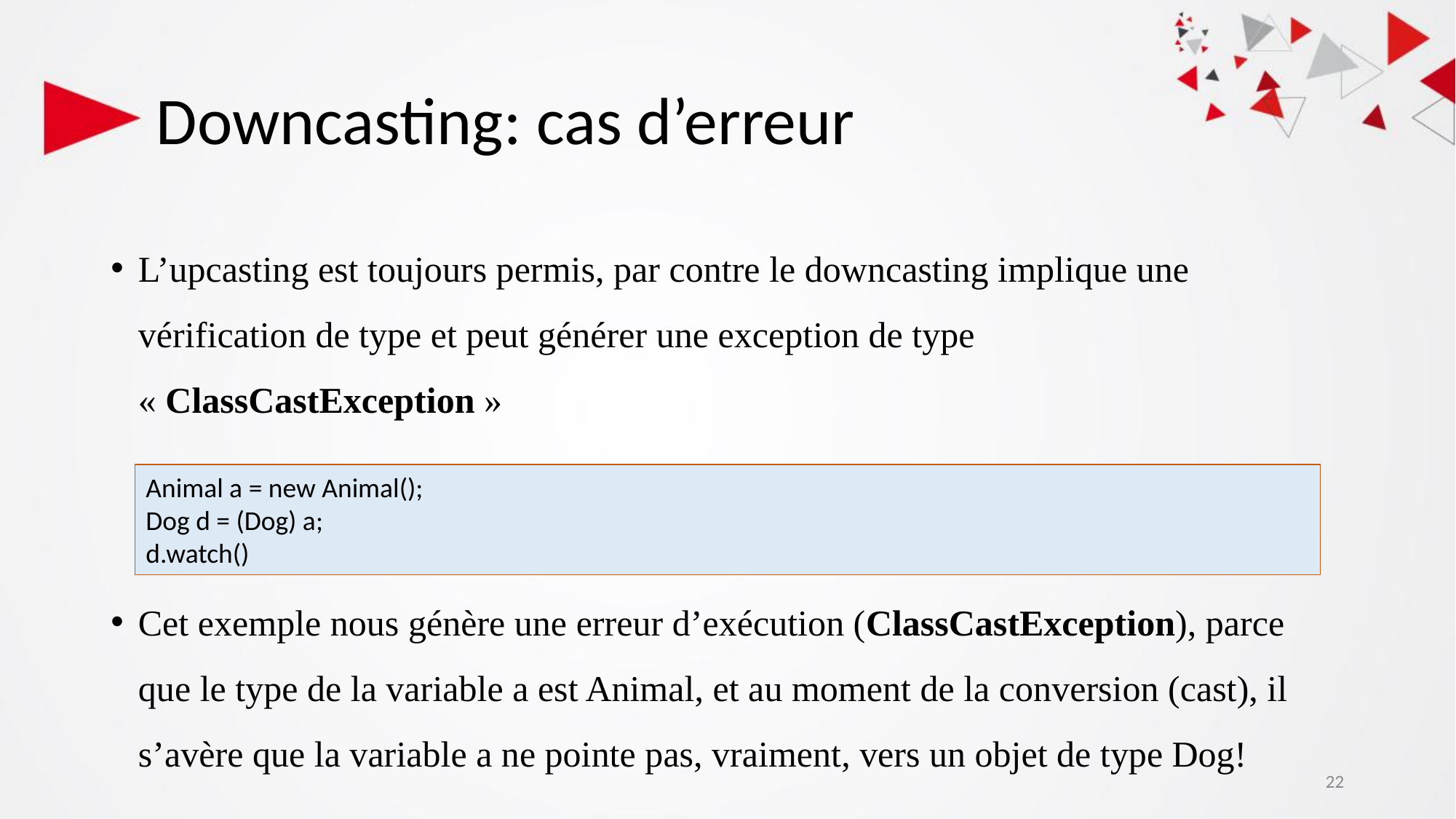

# Downcasting: cas d’erreur
L’upcasting est toujours permis, par contre le downcasting implique une vérification de type et peut générer une exception de type « ClassCastException »

Animal a = new Animal();
Dog d = (Dog) a;
d.watch()
Cet exemple nous génère une erreur d’exécution (ClassCastException), parce que le type de la variable a est Animal, et au moment de la conversion (cast), il s’avère que la variable a ne pointe pas, vraiment, vers un objet de type Dog!

22